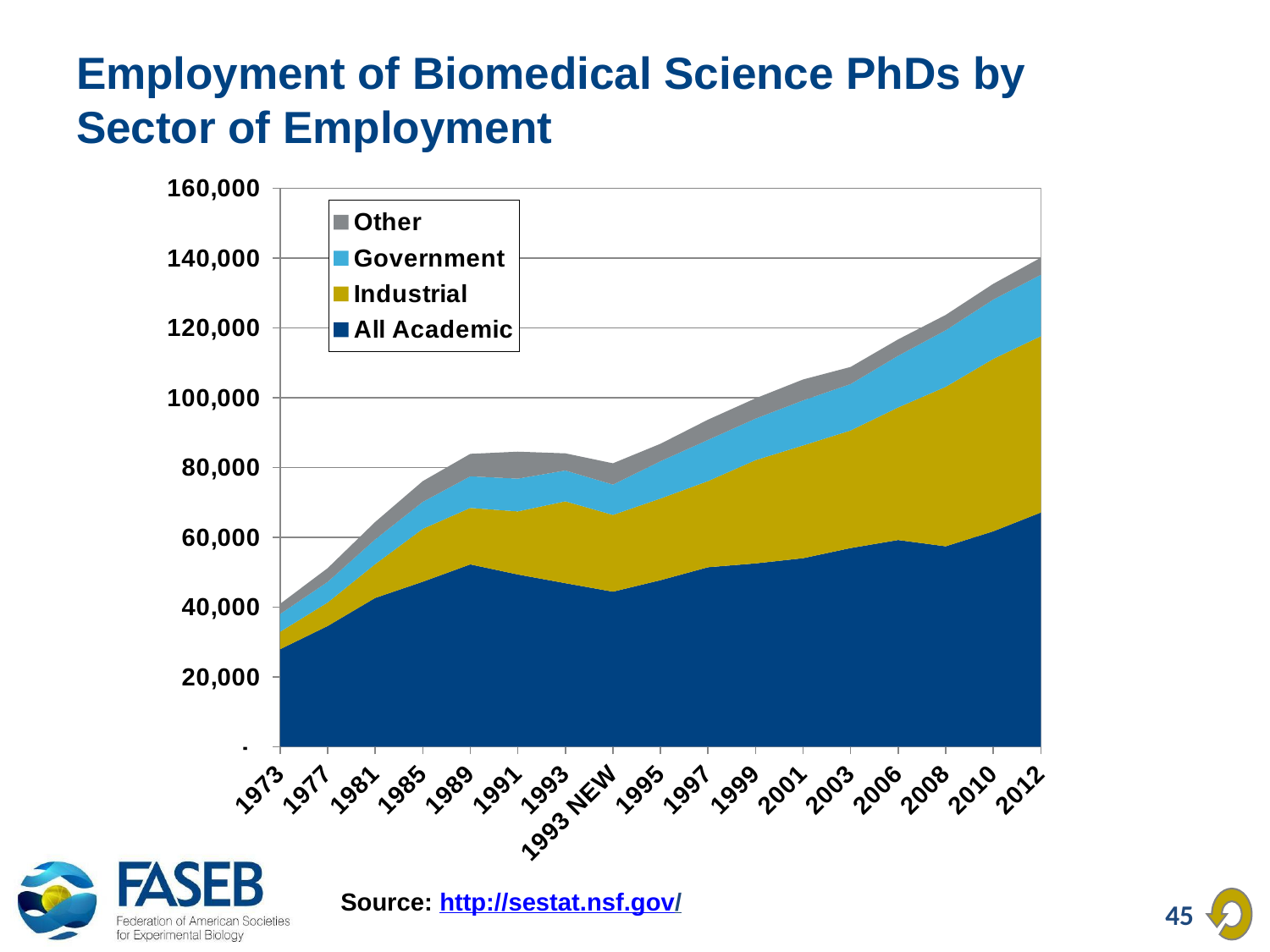

# Employment of Biomedical Science PhDs by Sector of Employment

### Chart

| Category |  |  |  |  |
|---|---|---|---|---|
| 1973 | 27925.0 | 4990.0 | 5098.0 | 2916.0 |
| 1977 | 34565.0 | 6724.0 | 5918.0 | 3939.0 |
| 1981 | 42613.0 | 9677.0 | 7102.0 | 4976.0 |
| 1985 | 47249.0 | 15154.0 | 7740.0 | 5935.0 |
| 1989 | 52217.0 | 16195.0 | 9062.0 | 6427.0 |
| 1991 | 49326.0 | 18086.0 | 9391.0 | 7734.0 |
| 1993 | 46837.47 | 23465.37 | 8830.5 | 4910.69 |
| 1993 NEW | 44400.0 | 22000.0 | 8700.0 | 6100.0 |
| 1995 | 47700.0 | 23400.0 | 10700.0 | 5000.0 |
| 1997 | 51400.0 | 24700.0 | 11800.0 | 5800.0 |
| 1999 | 52500.0 | 29600.0 | 11900.0 | 5800.0 |
| 2001 | 54000.0 | 32300.0 | 12900.0 | 6000.0 |
| 2003 | 56900.0 | 33700.0 | 13300.0 | 4900.0 |
| 2006 | 59200.0 | 38000.0 | 14800.0 | 4700.0 |
| 2008 | 57400.0 | 45700.0 | 16200.0 | 4400.0 |
| 2010 | 61700.0 | 49400.0 | 17000.0 | 4500.0 |
| 2012 | 67100.0 | 50500.0 | 17600.0 | 4900.0 |
Source: http://sestat.nsf.gov/
45